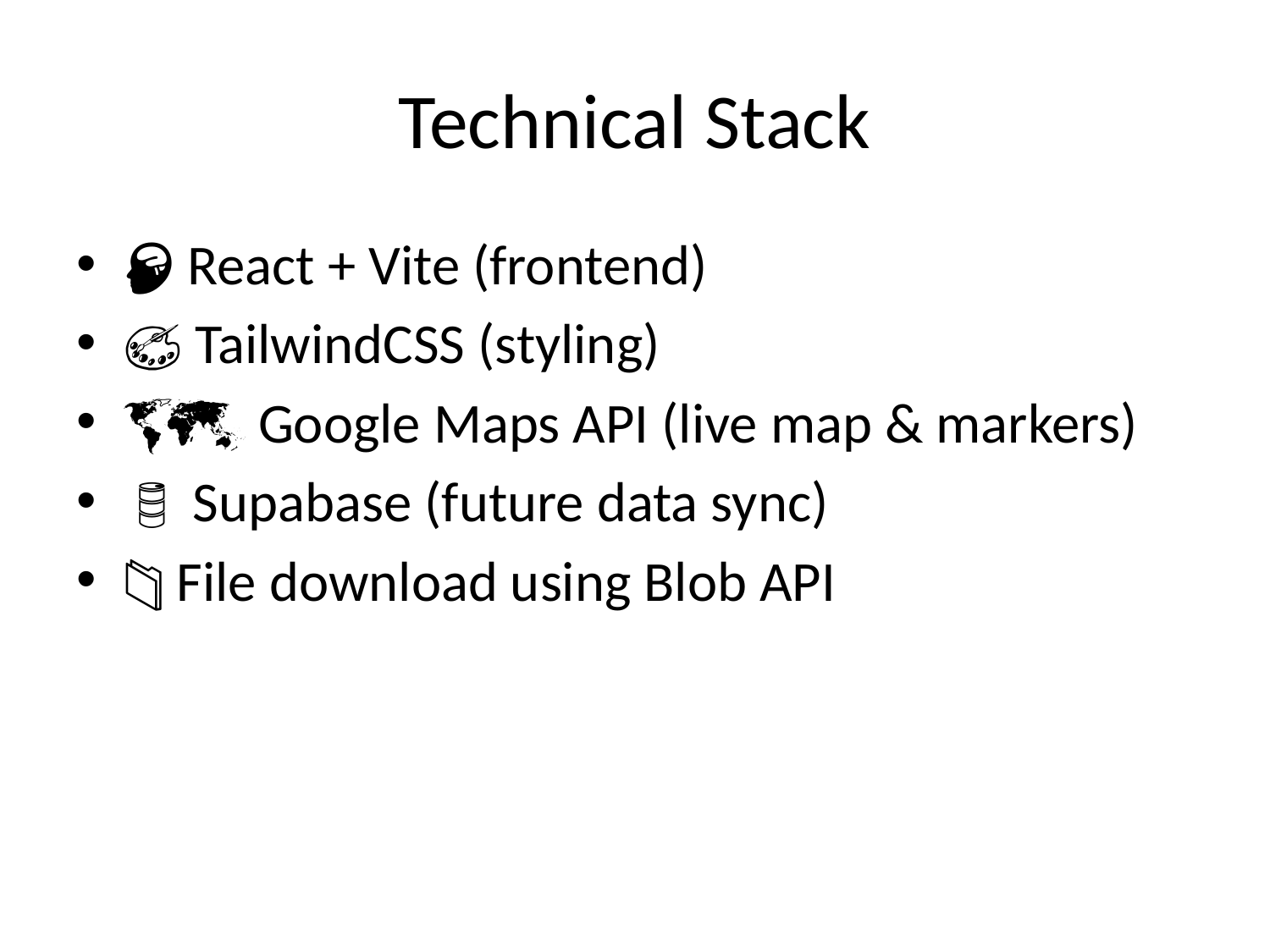

# Technical Stack
🧠 React + Vite (frontend)
🎨 TailwindCSS (styling)
🗺️ Google Maps API (live map & markers)
🛢️ Supabase (future data sync)
📁 File download using Blob API